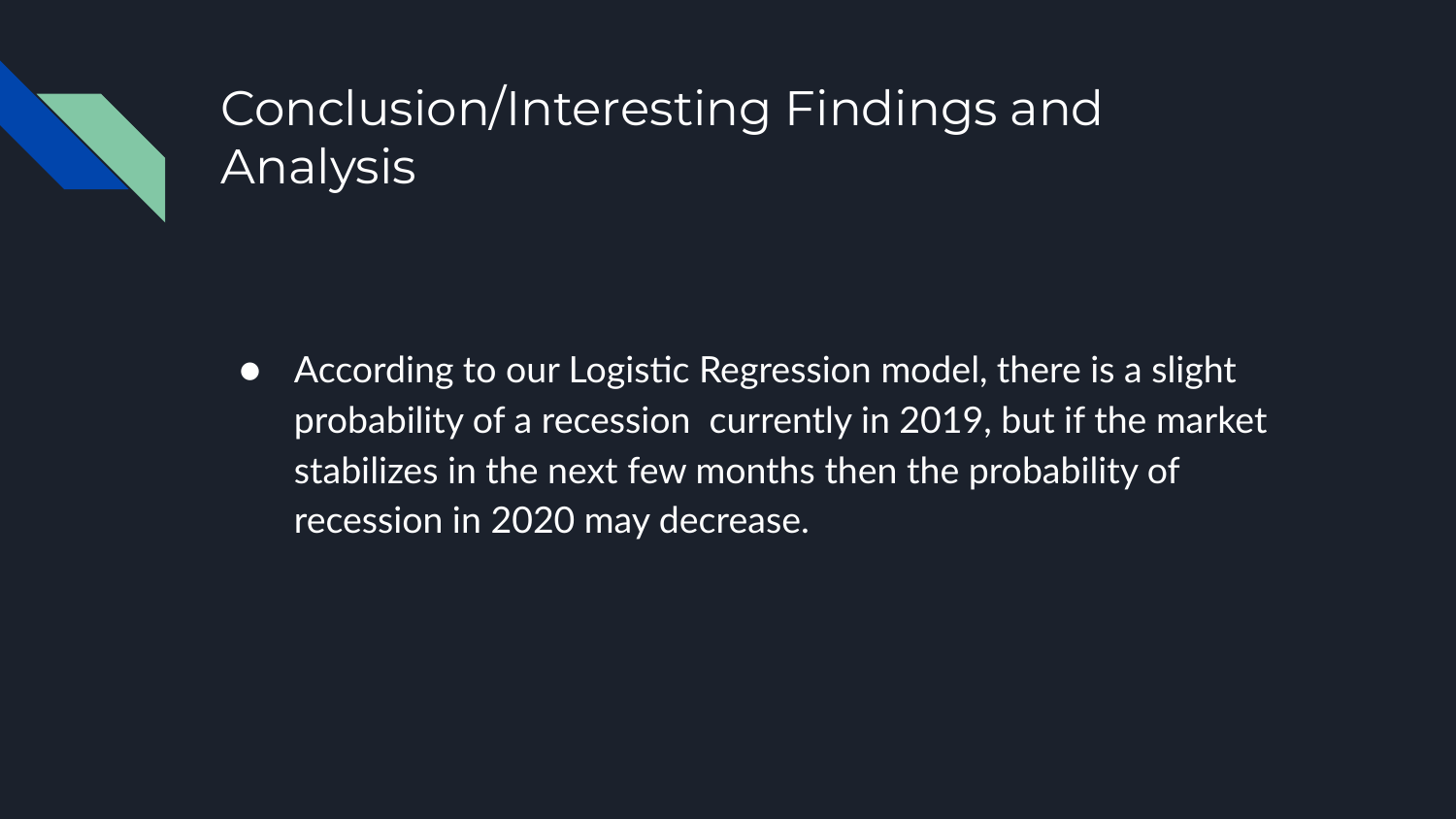

# Conclusion/Interesting Findings and Analysis
According to our Logistic Regression model, there is a slight probability of a recession  currently in 2019, but if the market stabilizes in the next few months then the probability of recession in 2020 may decrease.